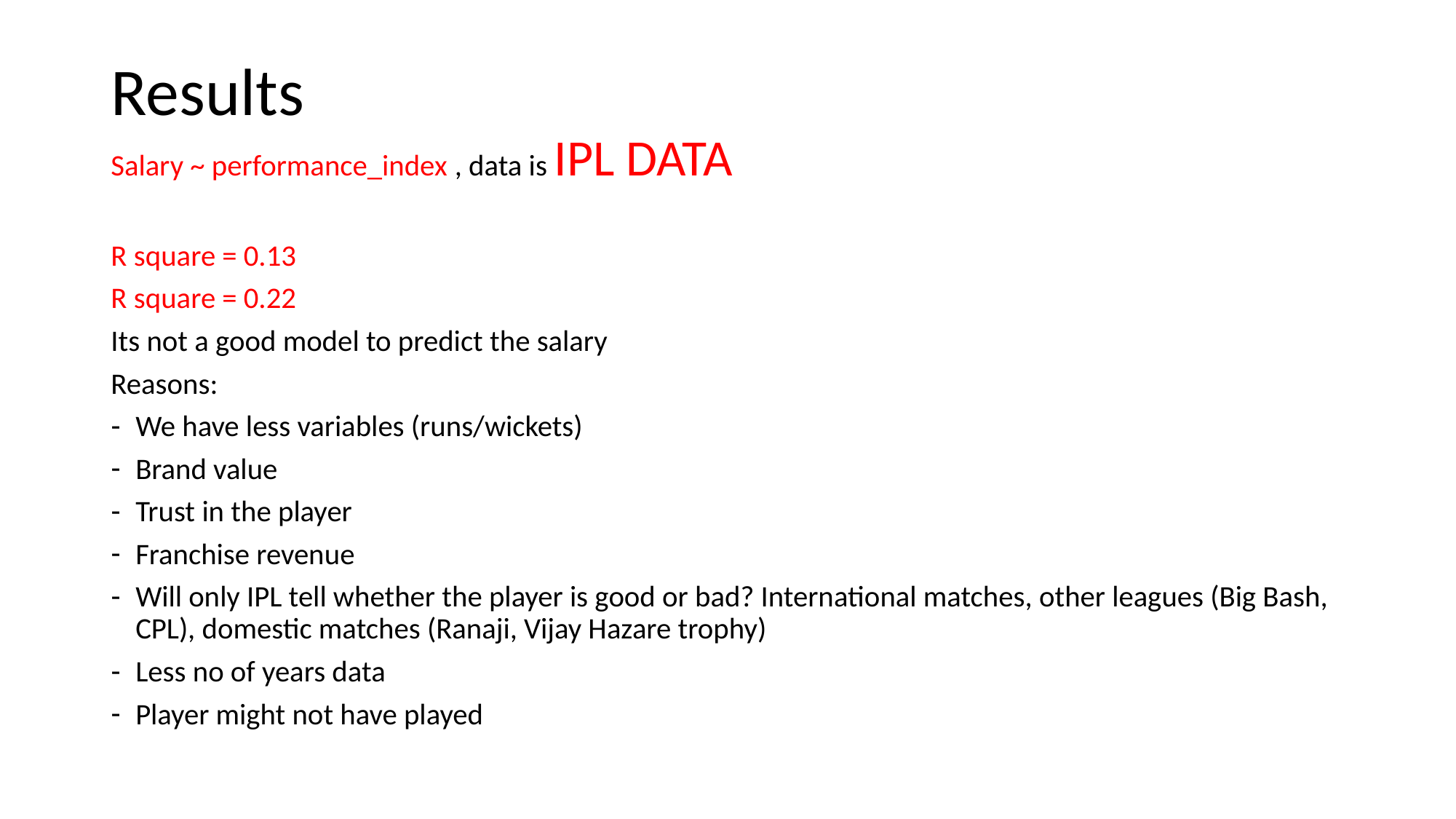

# Results
Salary ~ performance_index , data is IPL DATA

R square = 0.13
R square = 0.22
Its not a good model to predict the salary
Reasons:
We have less variables (runs/wickets)
Brand value
Trust in the player
Franchise revenue
Will only IPL tell whether the player is good or bad? International matches, other leagues (Big Bash, CPL), domestic matches (Ranaji, Vijay Hazare trophy)
Less no of years data
Player might not have played